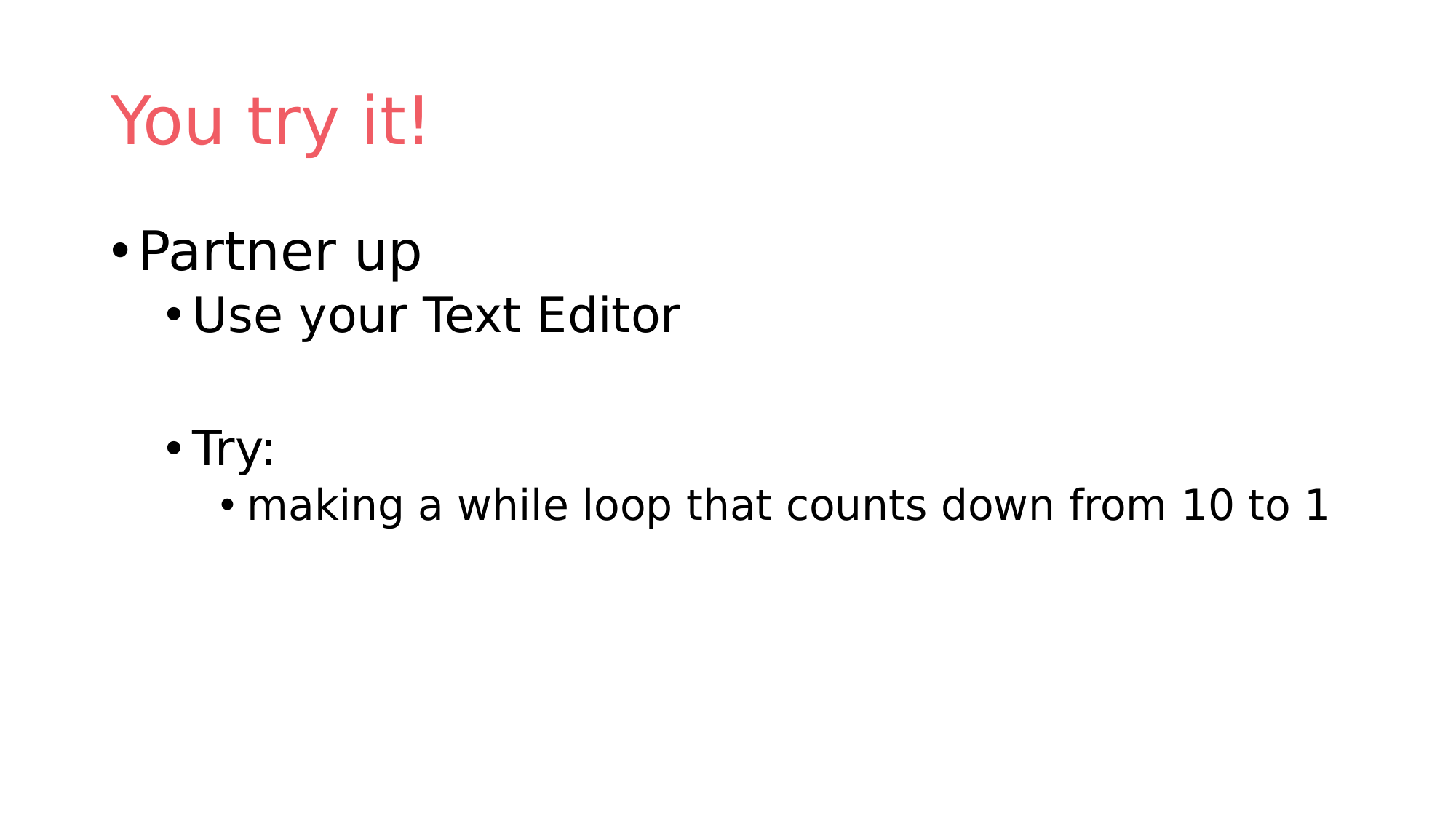

# You try it!
Partner up
Use your Text Editor

Try:
making a while loop that counts down from 10 to 1